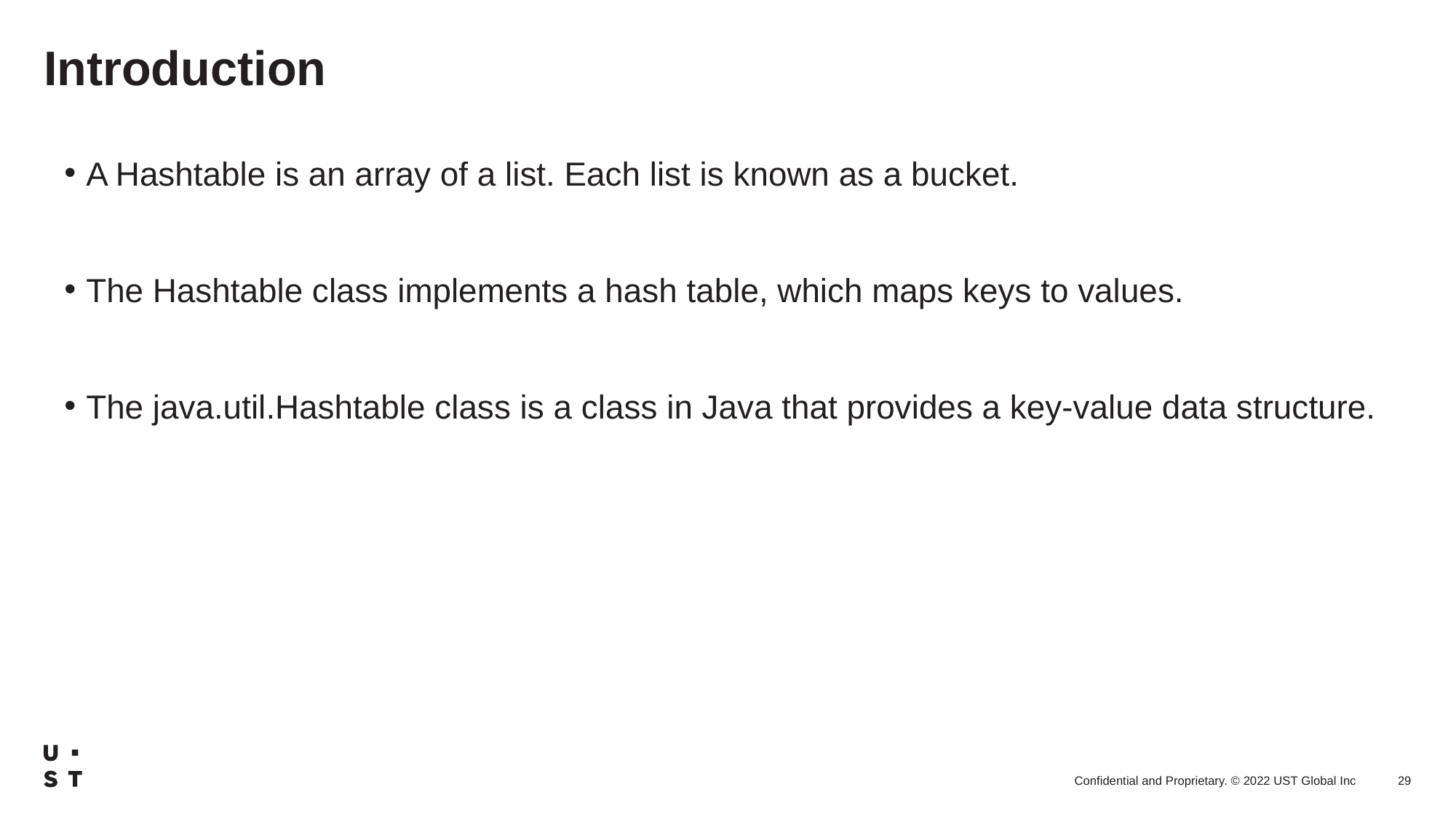

# Introduction
A Hashtable is an array of a list. Each list is known as a bucket.

The Hashtable class implements a hash table, which maps keys to values.

The java.util.Hashtable class is a class in Java that provides a key-value data structure.